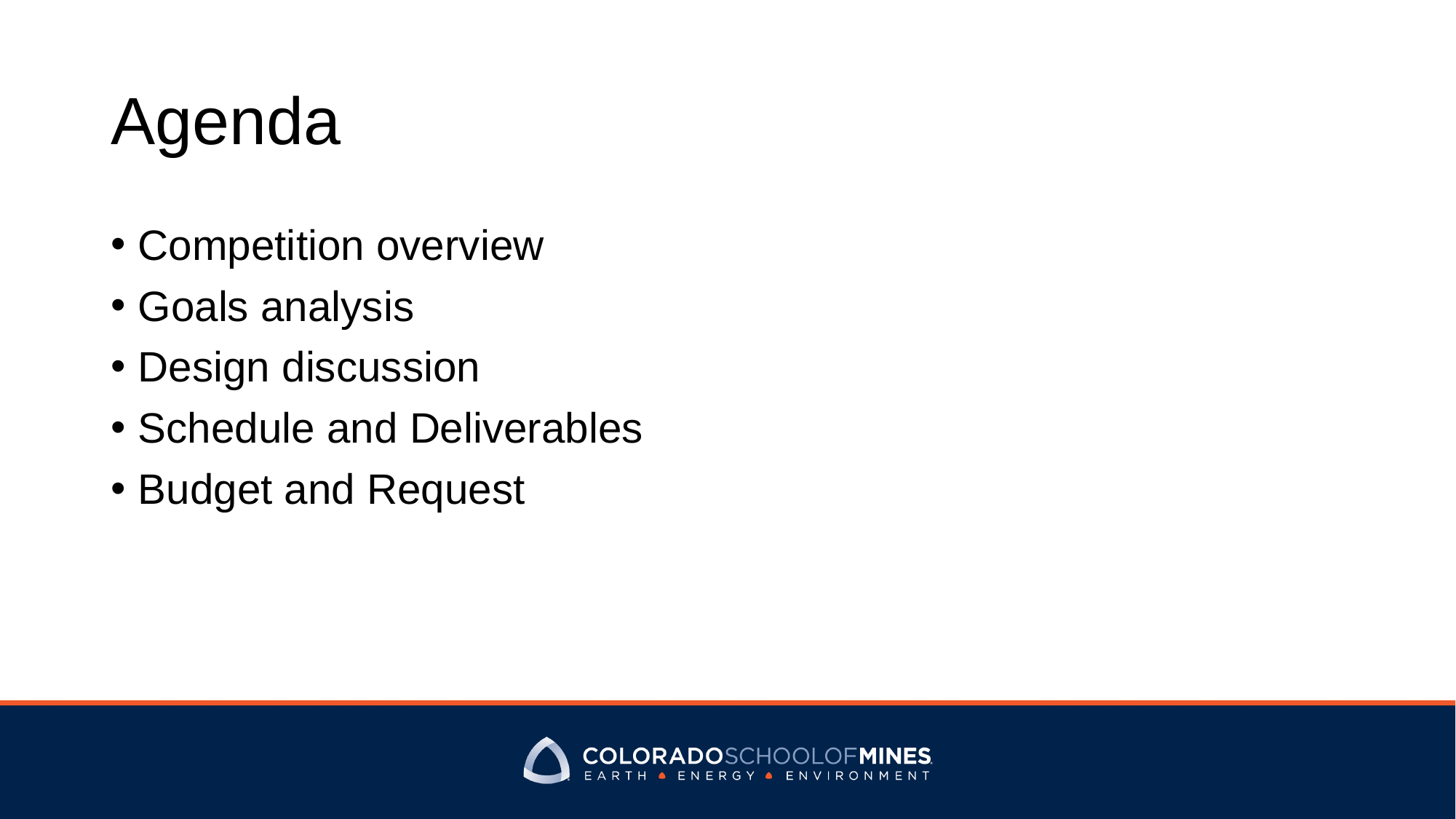

# Agenda
Competition overview
Goals analysis
Design discussion
Schedule and Deliverables
Budget and Request